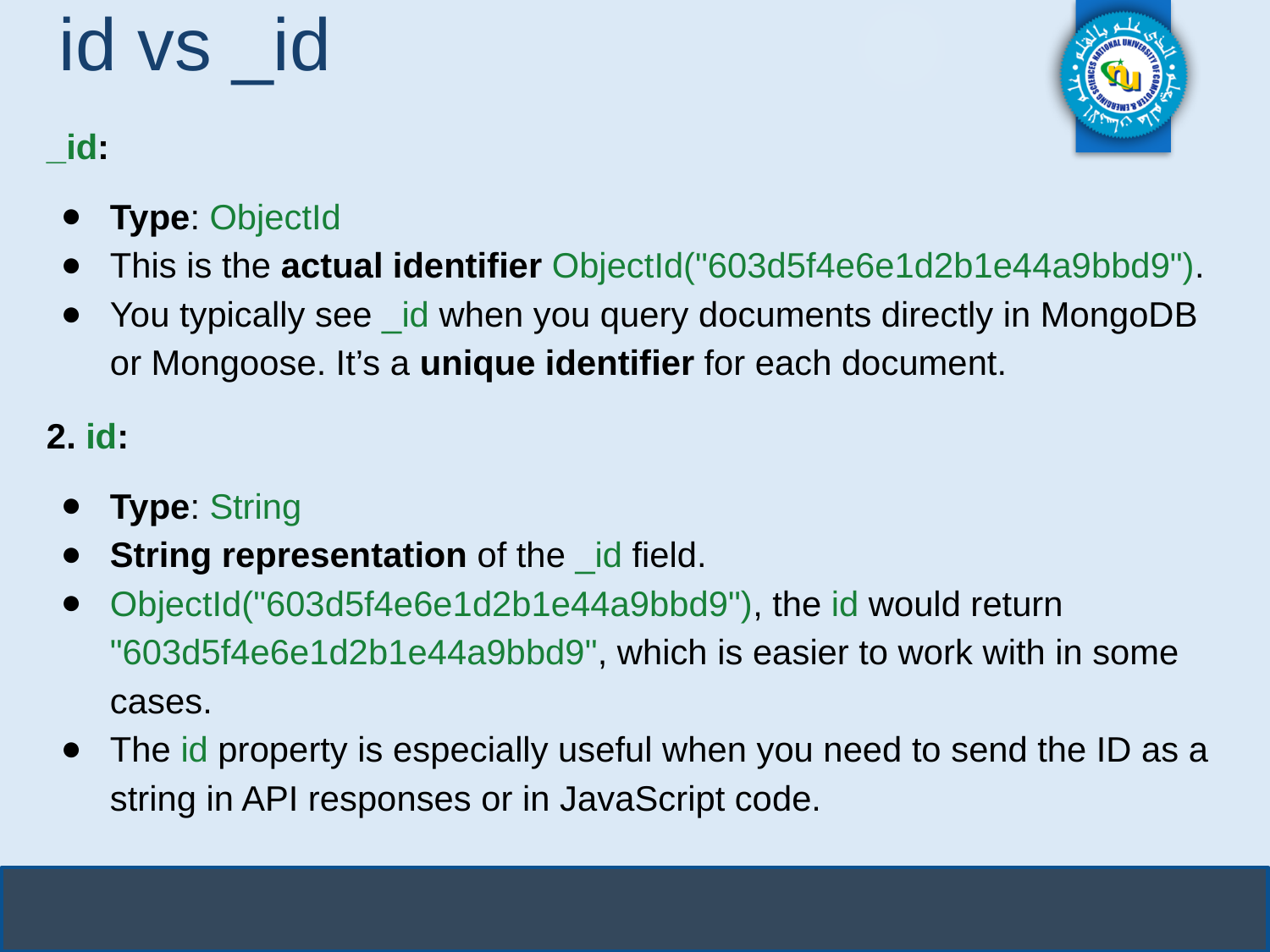

# id vs _id
_id:
Type: ObjectId
This is the actual identifier ObjectId("603d5f4e6e1d2b1e44a9bbd9").
You typically see _id when you query documents directly in MongoDB or Mongoose. It’s a unique identifier for each document.
2. id:
Type: String
String representation of the _id field.
ObjectId("603d5f4e6e1d2b1e44a9bbd9"), the id would return "603d5f4e6e1d2b1e44a9bbd9", which is easier to work with in some cases.
The id property is especially useful when you need to send the ID as a string in API responses or in JavaScript code.